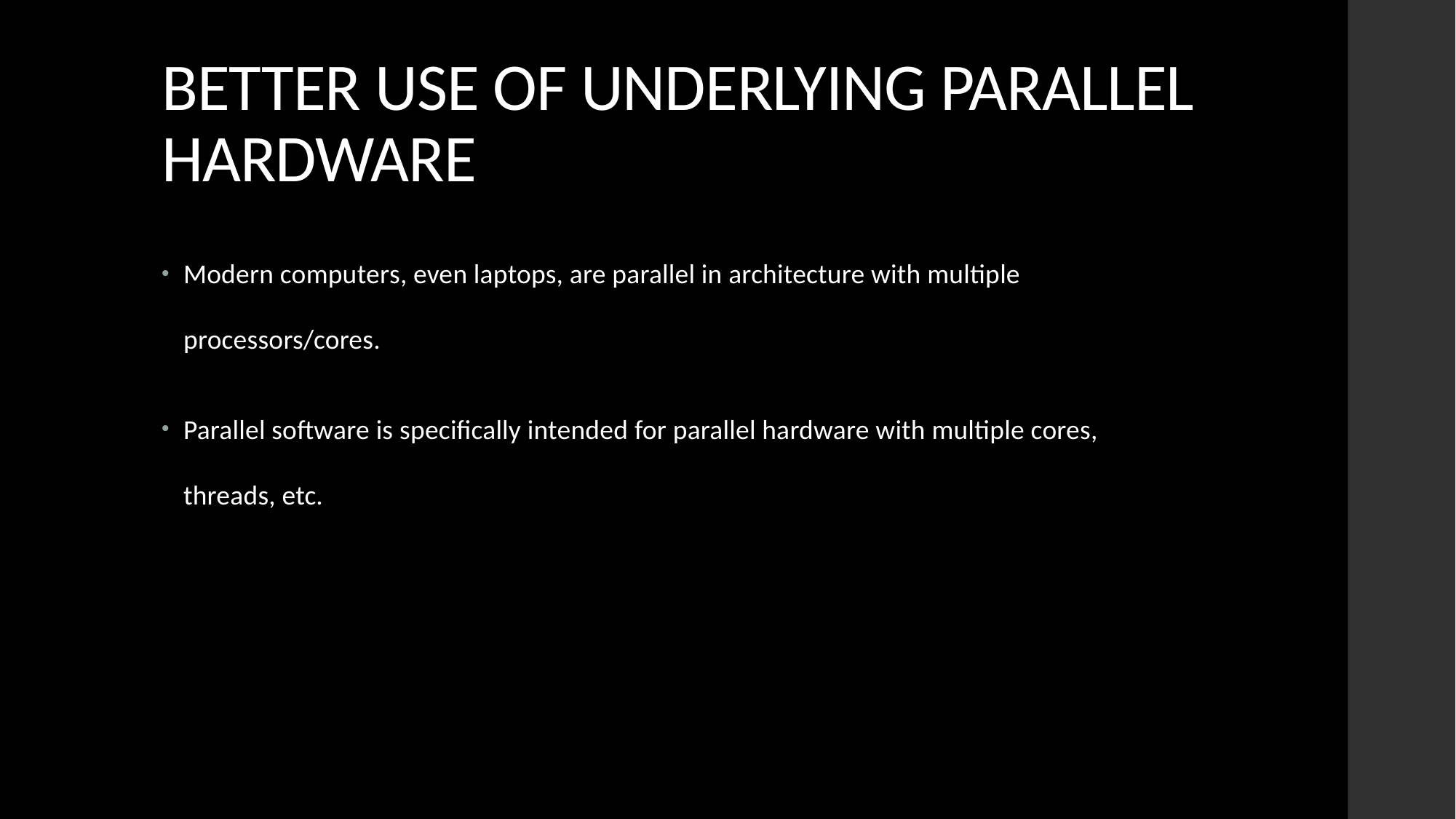

# BETTER USE OF UNDERLYING PARALLEL HARDWARE
Modern computers, even laptops, are parallel in architecture with multiple processors/cores.
Parallel software is specifically intended for parallel hardware with multiple cores, threads, etc.